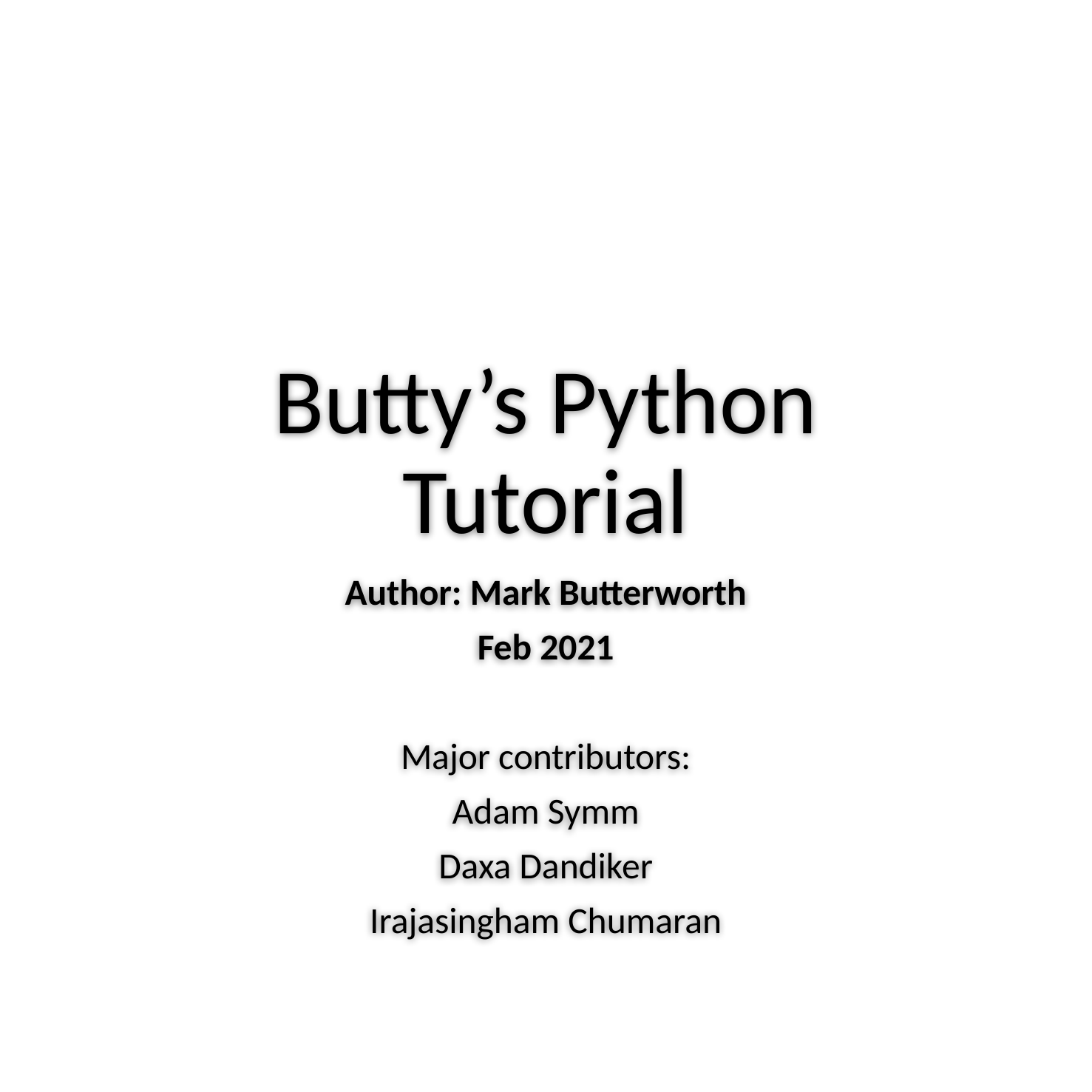

# Butty’s Python Tutorial
Author: Mark Butterworth
Feb 2021

Major contributors:
Adam Symm
Daxa Dandiker
Irajasingham Chumaran